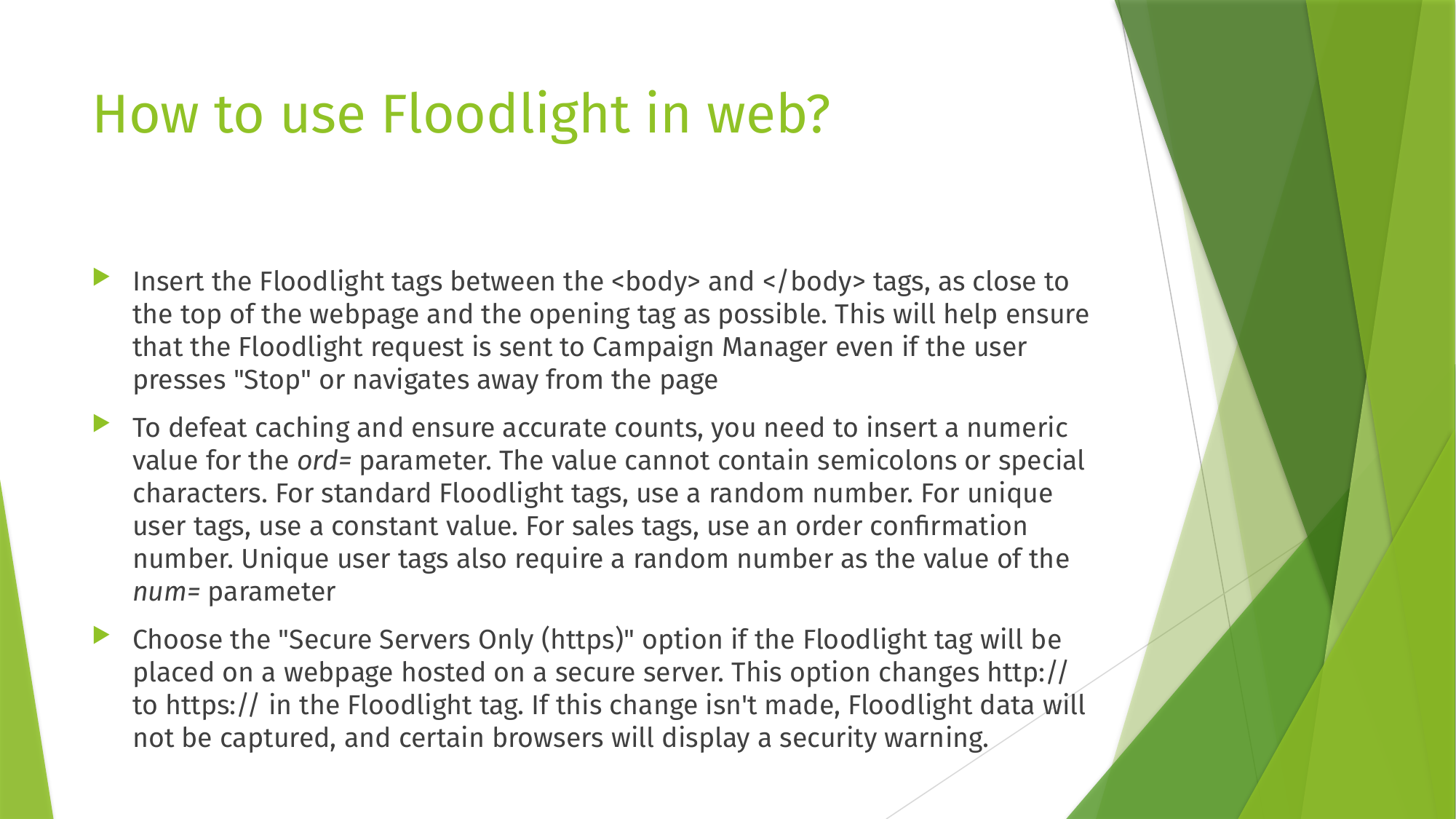

# How to use Floodlight in web?
Insert the Floodlight tags between the <body> and </body> tags, as close to the top of the webpage and the opening tag as possible. This will help ensure that the Floodlight request is sent to Campaign Manager even if the user presses "Stop" or navigates away from the page
To defeat caching and ensure accurate counts, you need to insert a numeric value for the ord= parameter. The value cannot contain semicolons or special characters. For standard Floodlight tags, use a random number. For unique user tags, use a constant value. For sales tags, use an order confirmation number. Unique user tags also require a random number as the value of the num= parameter
Choose the "Secure Servers Only (https)" option if the Floodlight tag will be placed on a webpage hosted on a secure server. This option changes http:// to https:// in the Floodlight tag. If this change isn't made, Floodlight data will not be captured, and certain browsers will display a security warning.